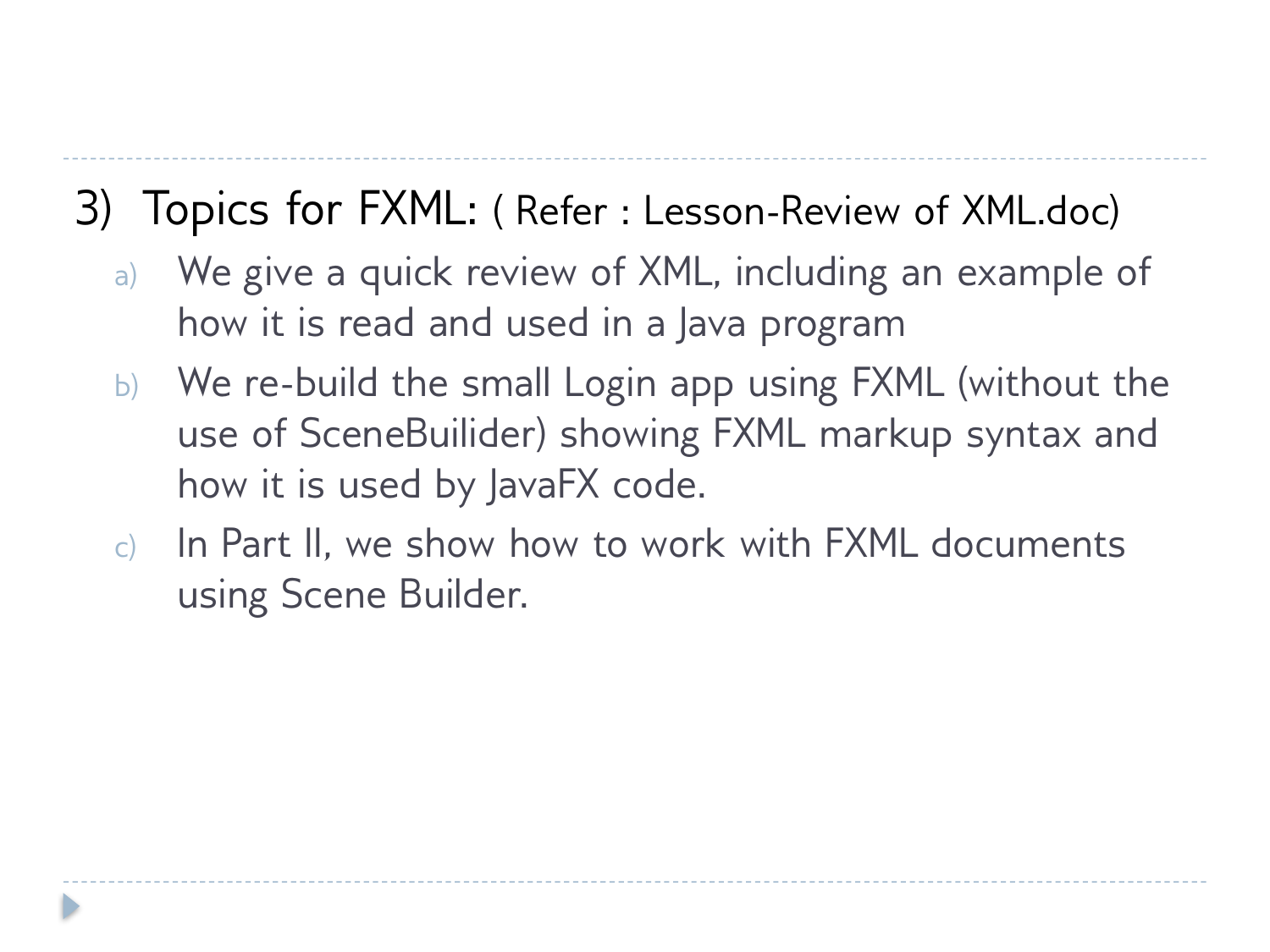

3)  Topics for FXML: ( Refer : Lesson-Review of XML.doc)
We give a quick review of XML, including an example of how it is read and used in a Java program
We re-build the small Login app using FXML (without the use of SceneBuilider) showing FXML markup syntax and how it is used by JavaFX code.
In Part II, we show how to work with FXML documents using Scene Builder.